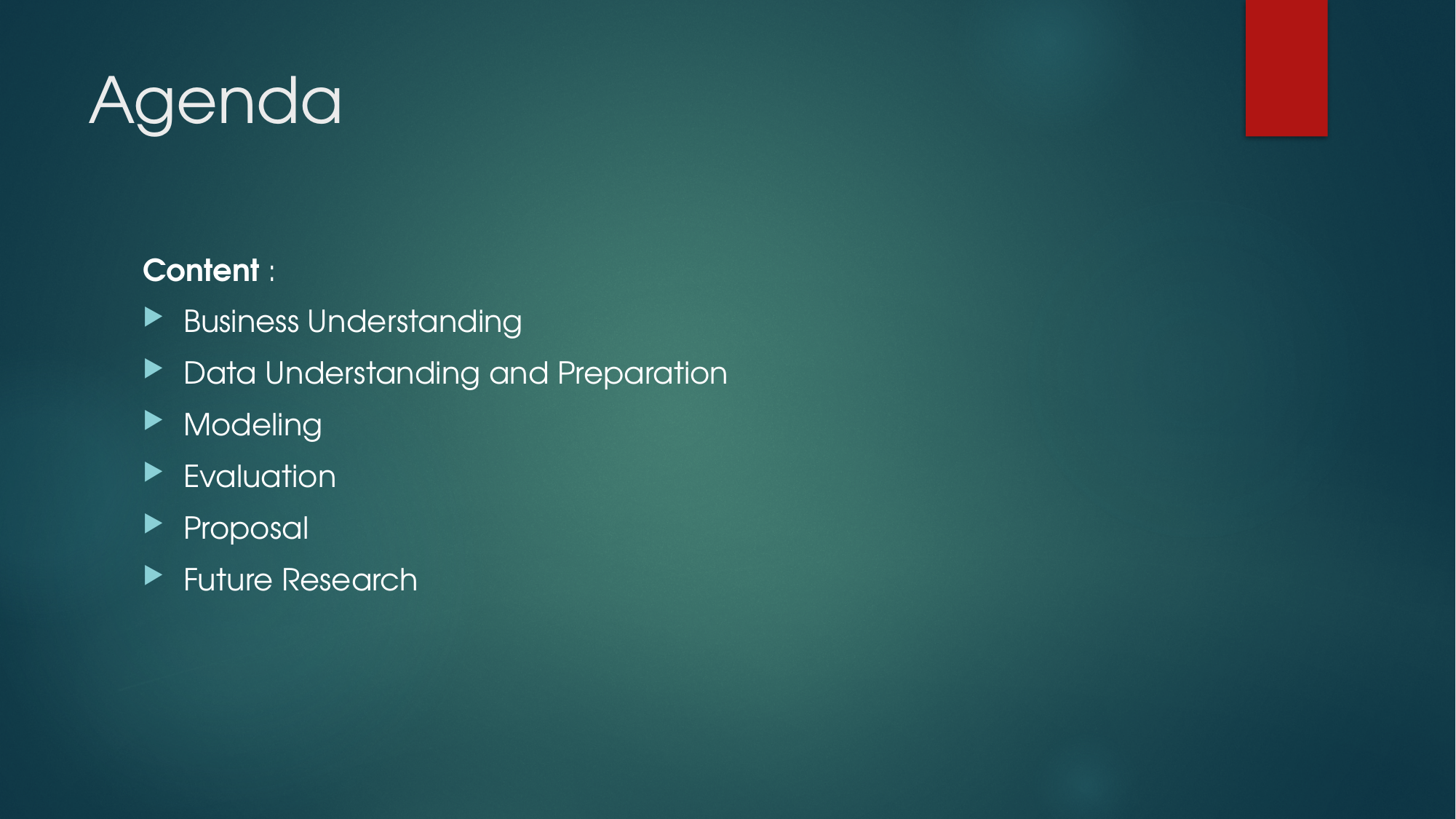

# Agenda
Content :
Business Understanding
Data Understanding and Preparation
Modeling
Evaluation
Proposal
Future Research